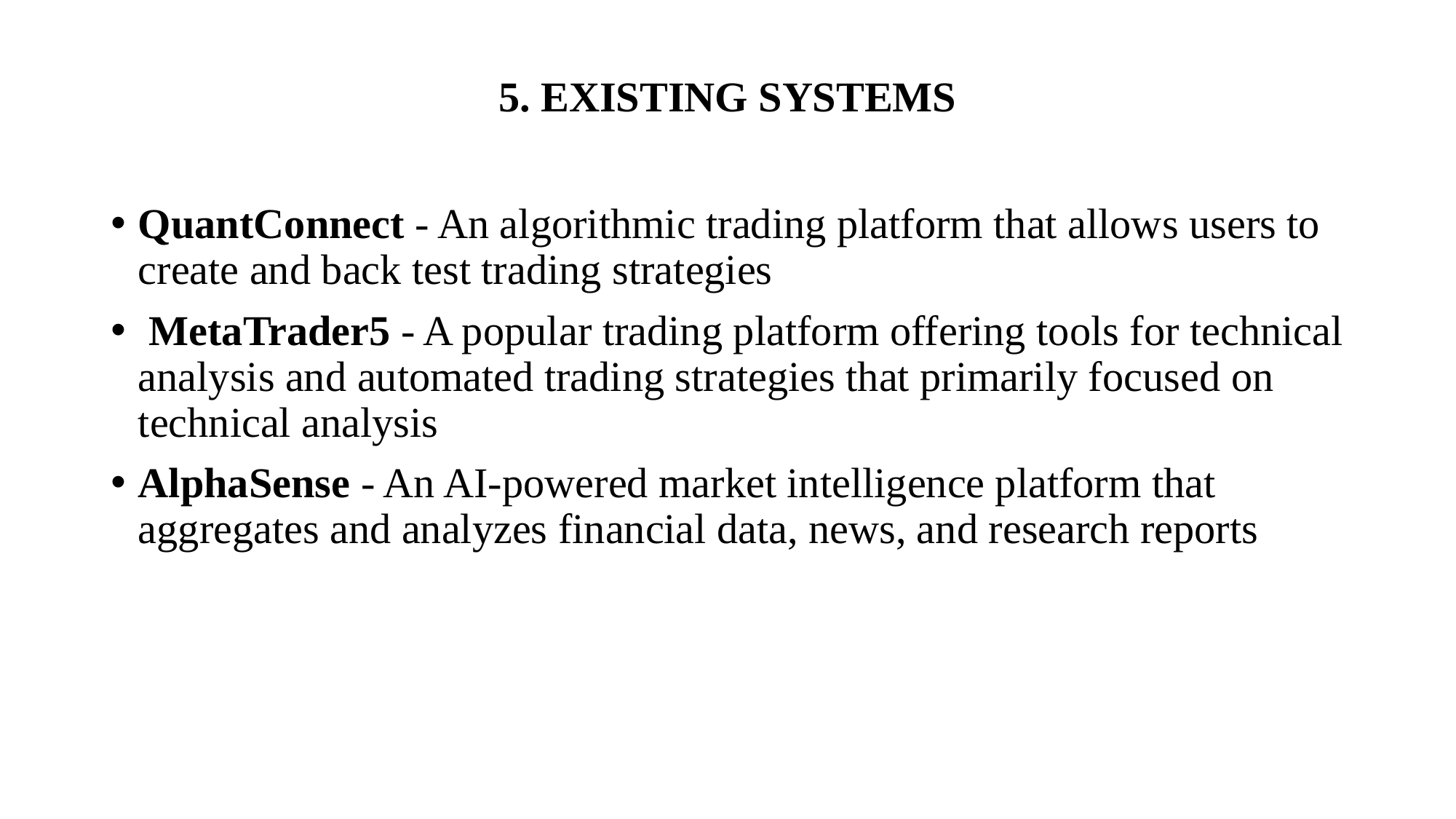

# 5. EXISTING SYSTEMS
QuantConnect - An algorithmic trading platform that allows users to create and back test trading strategies
 MetaTrader5 - A popular trading platform offering tools for technical analysis and automated trading strategies that primarily focused on technical analysis
AlphaSense - An AI-powered market intelligence platform that aggregates and analyzes financial data, news, and research reports